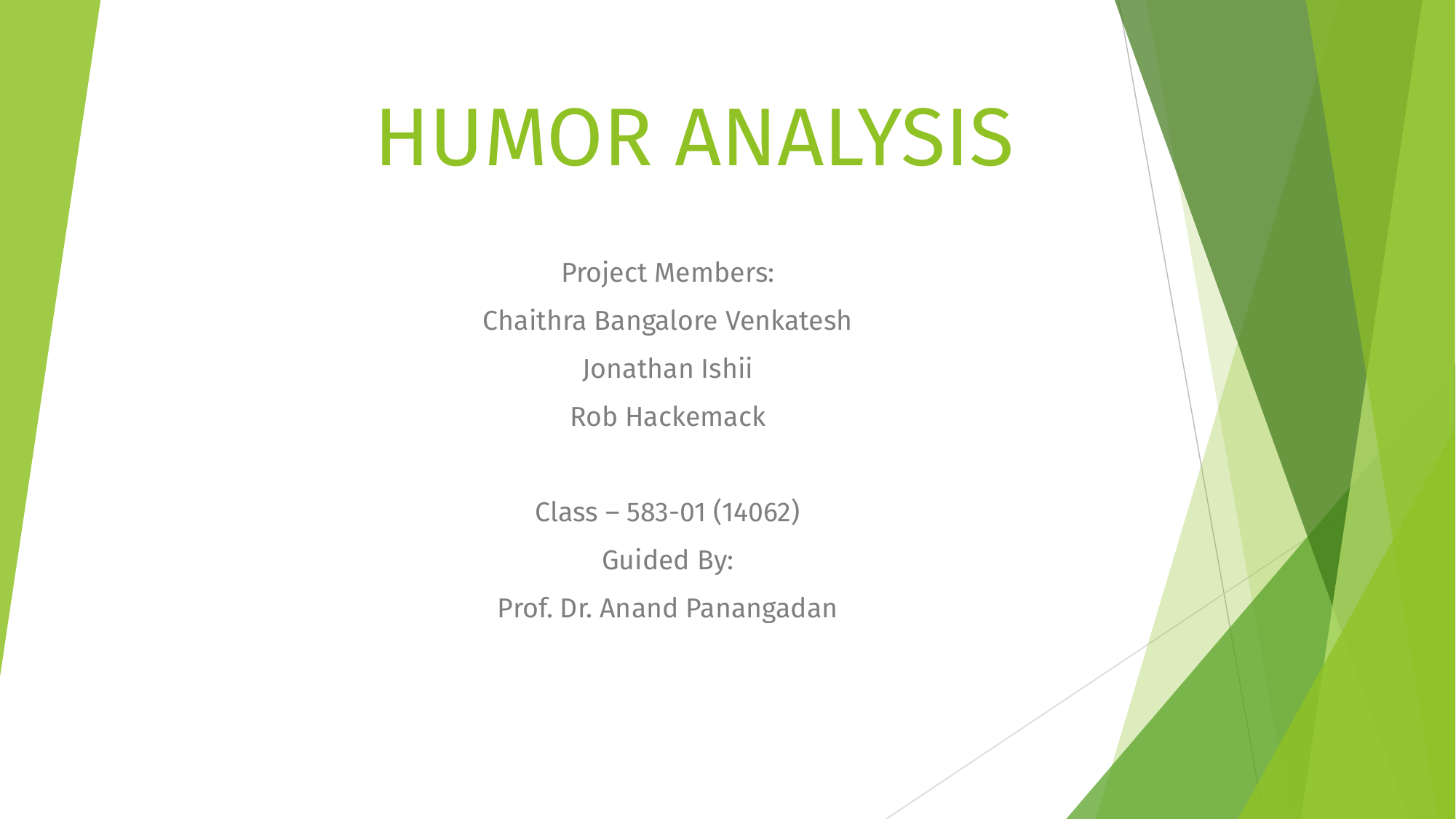

# HUMOR ANALYSIS
Project Members:
Chaithra Bangalore Venkatesh
Jonathan Ishii
Rob Hackemack

Class – 583-01 (14062)
Guided By:
Prof. Dr. Anand Panangadan